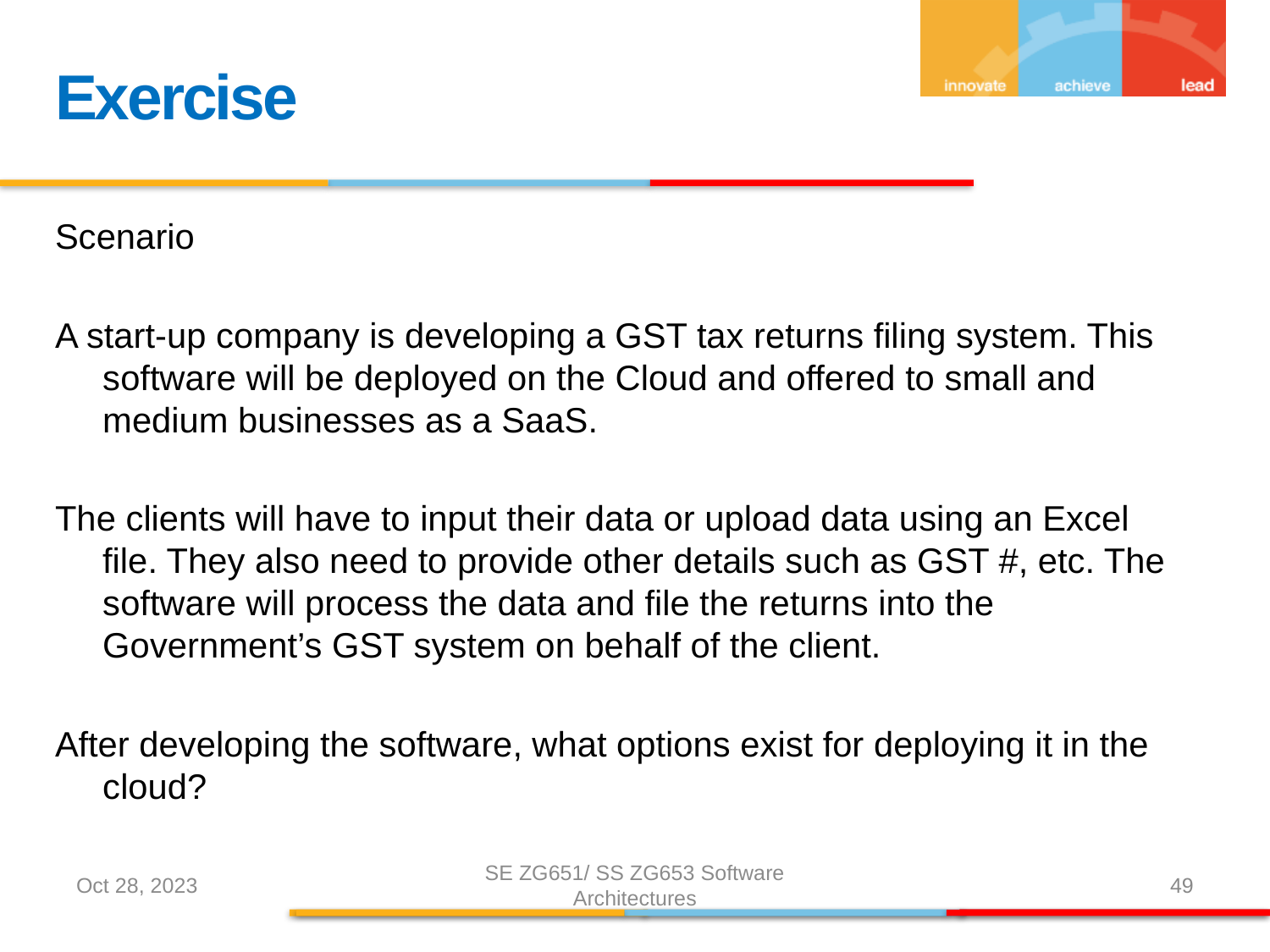

Exercise
Scenario

A start-up company is developing a GST tax returns filing system. This software will be deployed on the Cloud and offered to small and medium businesses as a SaaS.

The clients will have to input their data or upload data using an Excel file. They also need to provide other details such as GST #, etc. The software will process the data and file the returns into the Government’s GST system on behalf of the client.

After developing the software, what options exist for deploying it in the cloud?
Oct 28, 2023
SE ZG651/ SS ZG653 Software Architectures
49